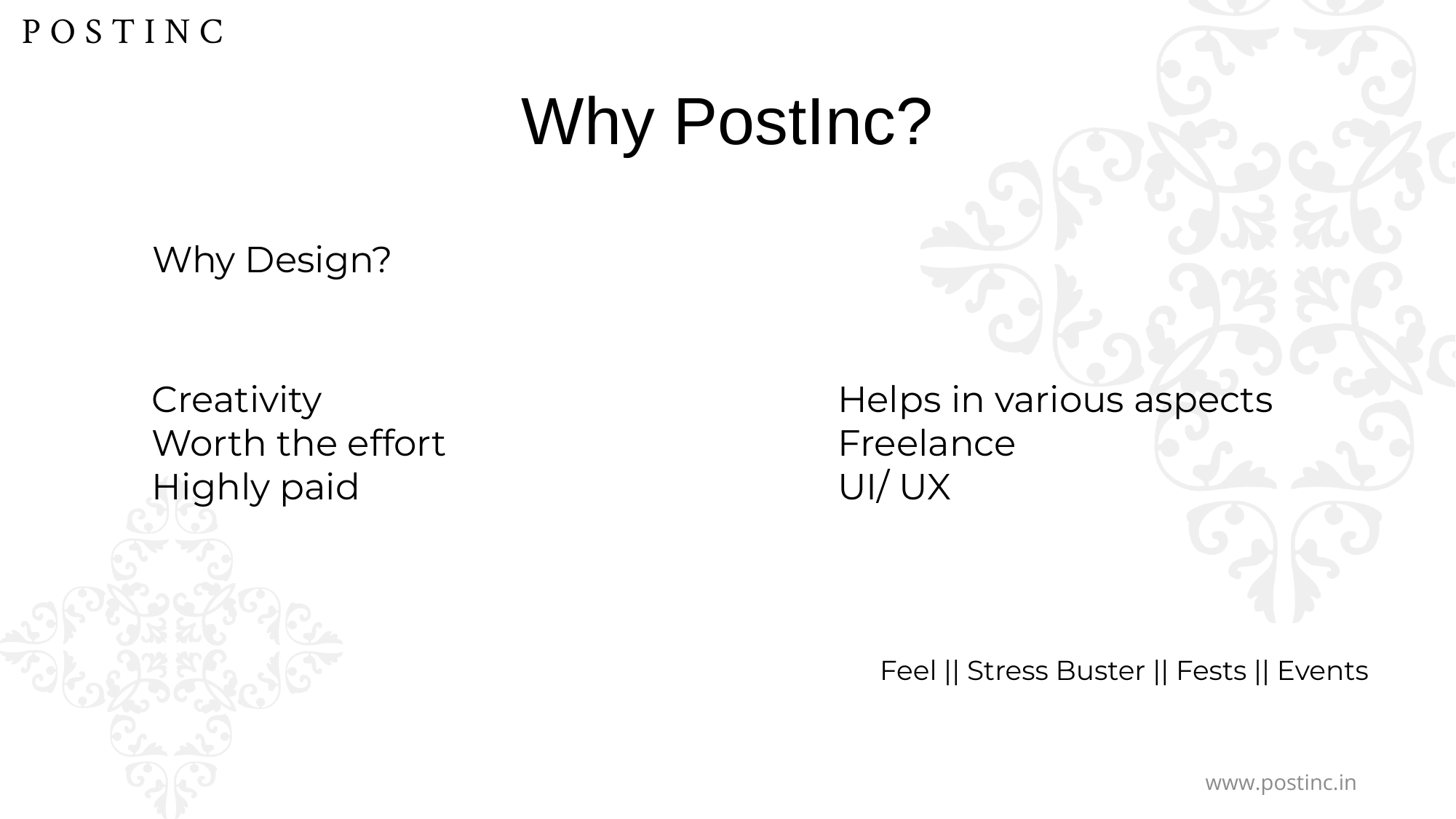

# Why PostInc?
Why Design?

Creativity
Worth the effort
Highly paid
Helps in various aspects
Freelance
UI/ UX
Feel || Stress Buster || Fests || Events